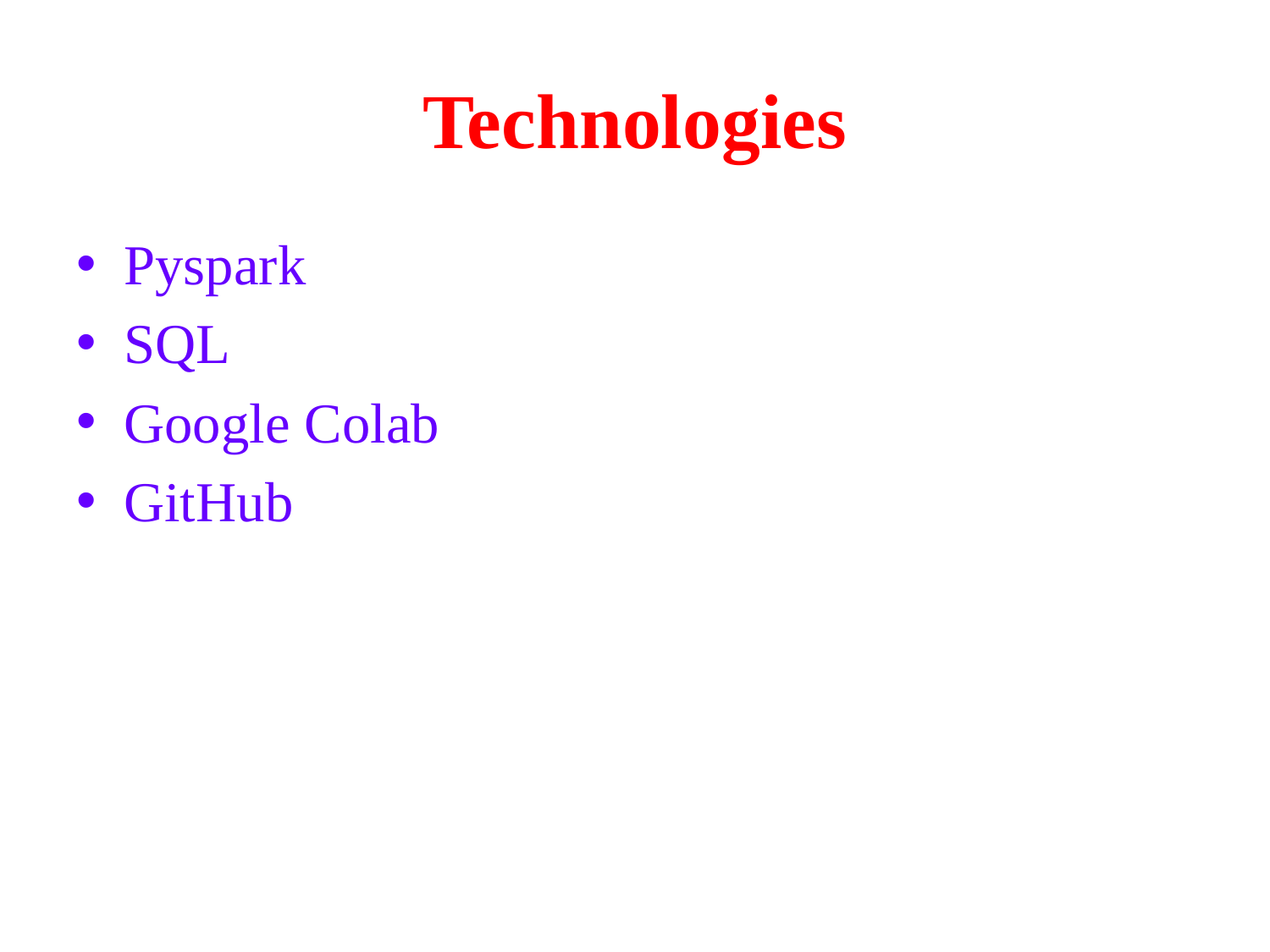

# Technologies
Pyspark
SQL
Google Colab
GitHub